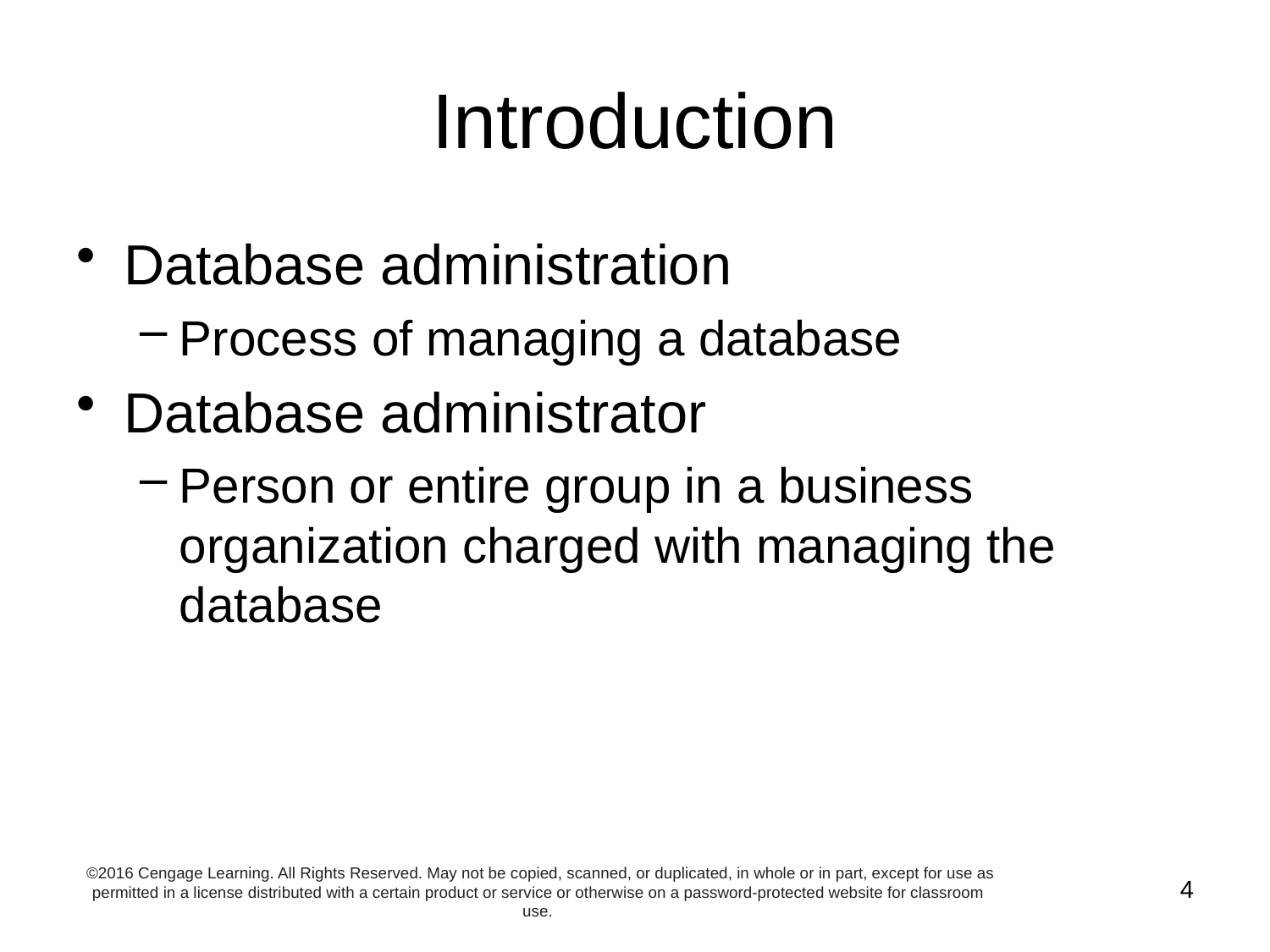

# Introduction
Database administration
Process of managing a database
Database administrator
Person or entire group in a business organization charged with managing the database
©2016 Cengage Learning. All Rights Reserved. May not be copied, scanned, or duplicated, in whole or in part, except for use as permitted in a license distributed with a certain product or service or otherwise on a password-protected website for classroom  use.
4